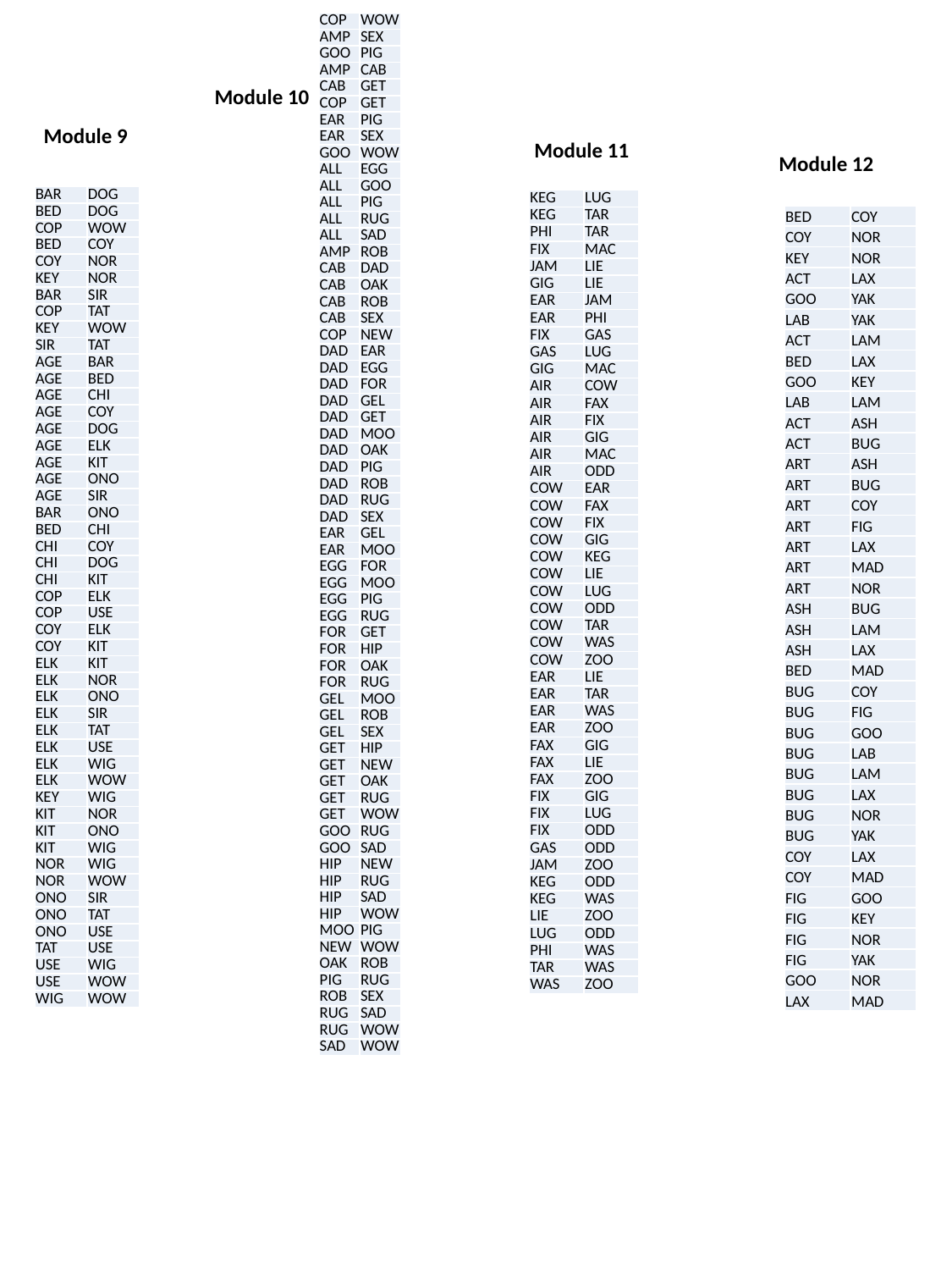

| COP | WOW |
| --- | --- |
| AMP | SEX |
| GOO | PIG |
| AMP | CAB |
| CAB | GET |
| COP | GET |
| EAR | PIG |
| EAR | SEX |
| GOO | WOW |
| ALL | EGG |
| ALL | GOO |
| ALL | PIG |
| ALL | RUG |
| ALL | SAD |
| AMP | ROB |
| CAB | DAD |
| CAB | OAK |
| CAB | ROB |
| CAB | SEX |
| COP | NEW |
| DAD | EAR |
| DAD | EGG |
| DAD | FOR |
| DAD | GEL |
| DAD | GET |
| DAD | MOO |
| DAD | OAK |
| DAD | PIG |
| DAD | ROB |
| DAD | RUG |
| DAD | SEX |
| EAR | GEL |
| EAR | MOO |
| EGG | FOR |
| EGG | MOO |
| EGG | PIG |
| EGG | RUG |
| FOR | GET |
| FOR | HIP |
| FOR | OAK |
| FOR | RUG |
| GEL | MOO |
| GEL | ROB |
| GEL | SEX |
| GET | HIP |
| GET | NEW |
| GET | OAK |
| GET | RUG |
| GET | WOW |
| GOO | RUG |
| GOO | SAD |
| HIP | NEW |
| HIP | RUG |
| HIP | SAD |
| HIP | WOW |
| MOO | PIG |
| NEW | WOW |
| OAK | ROB |
| PIG | RUG |
| ROB | SEX |
| RUG | SAD |
| RUG | WOW |
| SAD | WOW |
Module 10
Module 9
Module 11
Module 12
| BAR | DOG |
| --- | --- |
| BED | DOG |
| COP | WOW |
| BED | COY |
| COY | NOR |
| KEY | NOR |
| BAR | SIR |
| COP | TAT |
| KEY | WOW |
| SIR | TAT |
| AGE | BAR |
| AGE | BED |
| AGE | CHI |
| AGE | COY |
| AGE | DOG |
| AGE | ELK |
| AGE | KIT |
| AGE | ONO |
| AGE | SIR |
| BAR | ONO |
| BED | CHI |
| CHI | COY |
| CHI | DOG |
| CHI | KIT |
| COP | ELK |
| COP | USE |
| COY | ELK |
| COY | KIT |
| ELK | KIT |
| ELK | NOR |
| ELK | ONO |
| ELK | SIR |
| ELK | TAT |
| ELK | USE |
| ELK | WIG |
| ELK | WOW |
| KEY | WIG |
| KIT | NOR |
| KIT | ONO |
| KIT | WIG |
| NOR | WIG |
| NOR | WOW |
| ONO | SIR |
| ONO | TAT |
| ONO | USE |
| TAT | USE |
| USE | WIG |
| USE | WOW |
| WIG | WOW |
| KEG | LUG |
| --- | --- |
| KEG | TAR |
| PHI | TAR |
| FIX | MAC |
| JAM | LIE |
| GIG | LIE |
| EAR | JAM |
| EAR | PHI |
| FIX | GAS |
| GAS | LUG |
| GIG | MAC |
| AIR | COW |
| AIR | FAX |
| AIR | FIX |
| AIR | GIG |
| AIR | MAC |
| AIR | ODD |
| COW | EAR |
| COW | FAX |
| COW | FIX |
| COW | GIG |
| COW | KEG |
| COW | LIE |
| COW | LUG |
| COW | ODD |
| COW | TAR |
| COW | WAS |
| COW | ZOO |
| EAR | LIE |
| EAR | TAR |
| EAR | WAS |
| EAR | ZOO |
| FAX | GIG |
| FAX | LIE |
| FAX | ZOO |
| FIX | GIG |
| FIX | LUG |
| FIX | ODD |
| GAS | ODD |
| JAM | ZOO |
| KEG | ODD |
| KEG | WAS |
| LIE | ZOO |
| LUG | ODD |
| PHI | WAS |
| TAR | WAS |
| WAS | ZOO |
| BED | COY |
| --- | --- |
| COY | NOR |
| KEY | NOR |
| ACT | LAX |
| GOO | YAK |
| LAB | YAK |
| ACT | LAM |
| BED | LAX |
| GOO | KEY |
| LAB | LAM |
| ACT | ASH |
| ACT | BUG |
| ART | ASH |
| ART | BUG |
| ART | COY |
| ART | FIG |
| ART | LAX |
| ART | MAD |
| ART | NOR |
| ASH | BUG |
| ASH | LAM |
| ASH | LAX |
| BED | MAD |
| BUG | COY |
| BUG | FIG |
| BUG | GOO |
| BUG | LAB |
| BUG | LAM |
| BUG | LAX |
| BUG | NOR |
| BUG | YAK |
| COY | LAX |
| COY | MAD |
| FIG | GOO |
| FIG | KEY |
| FIG | NOR |
| FIG | YAK |
| GOO | NOR |
| LAX | MAD |